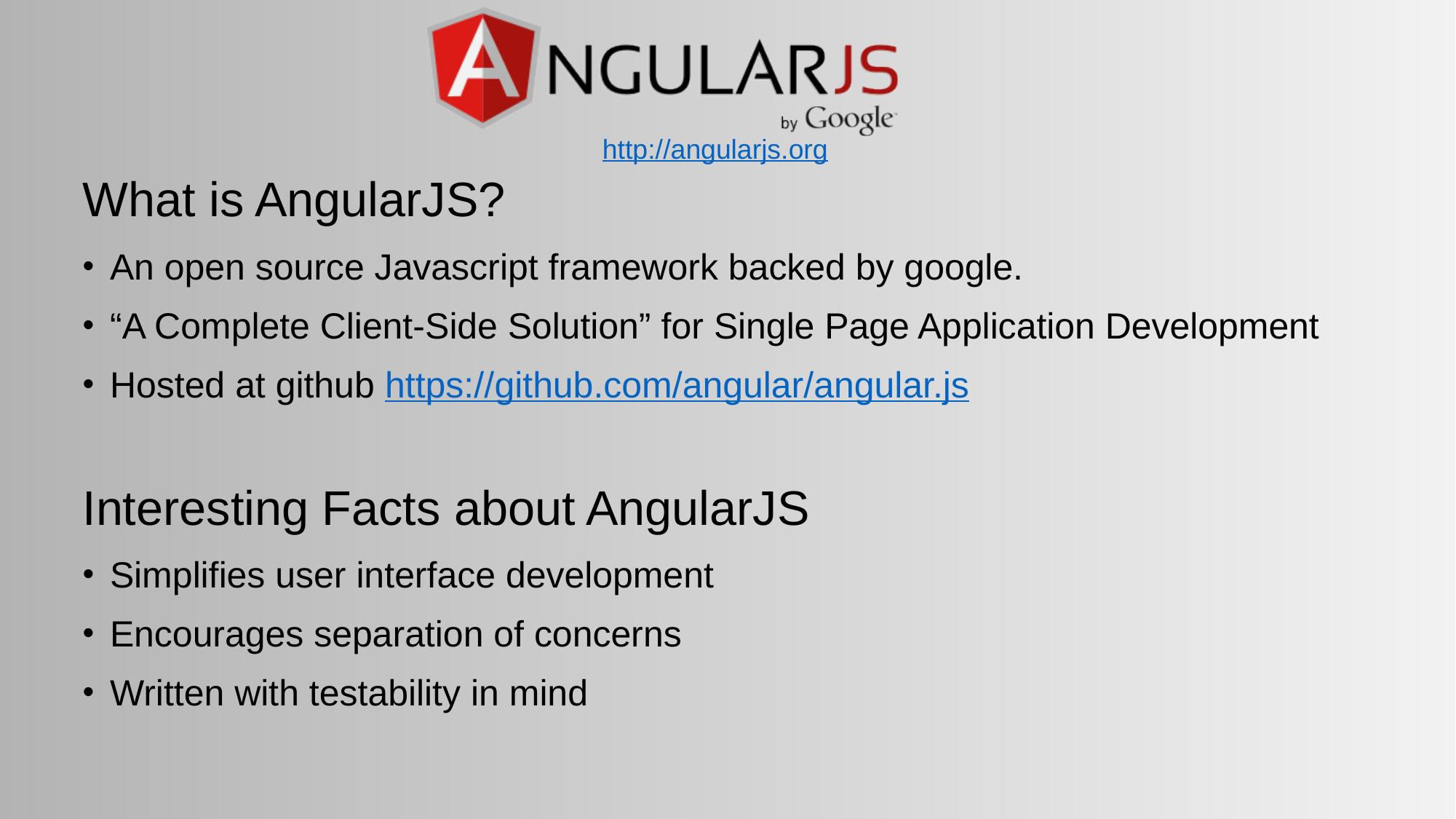

http://angularjs.org
What is AngularJS?
An open source Javascript framework backed by google.
“A Complete Client-Side Solution” for Single Page Application Development
Hosted at github https://github.com/angular/angular.js
Interesting Facts about AngularJS
Simplifies user interface development
Encourages separation of concerns
Written with testability in mind